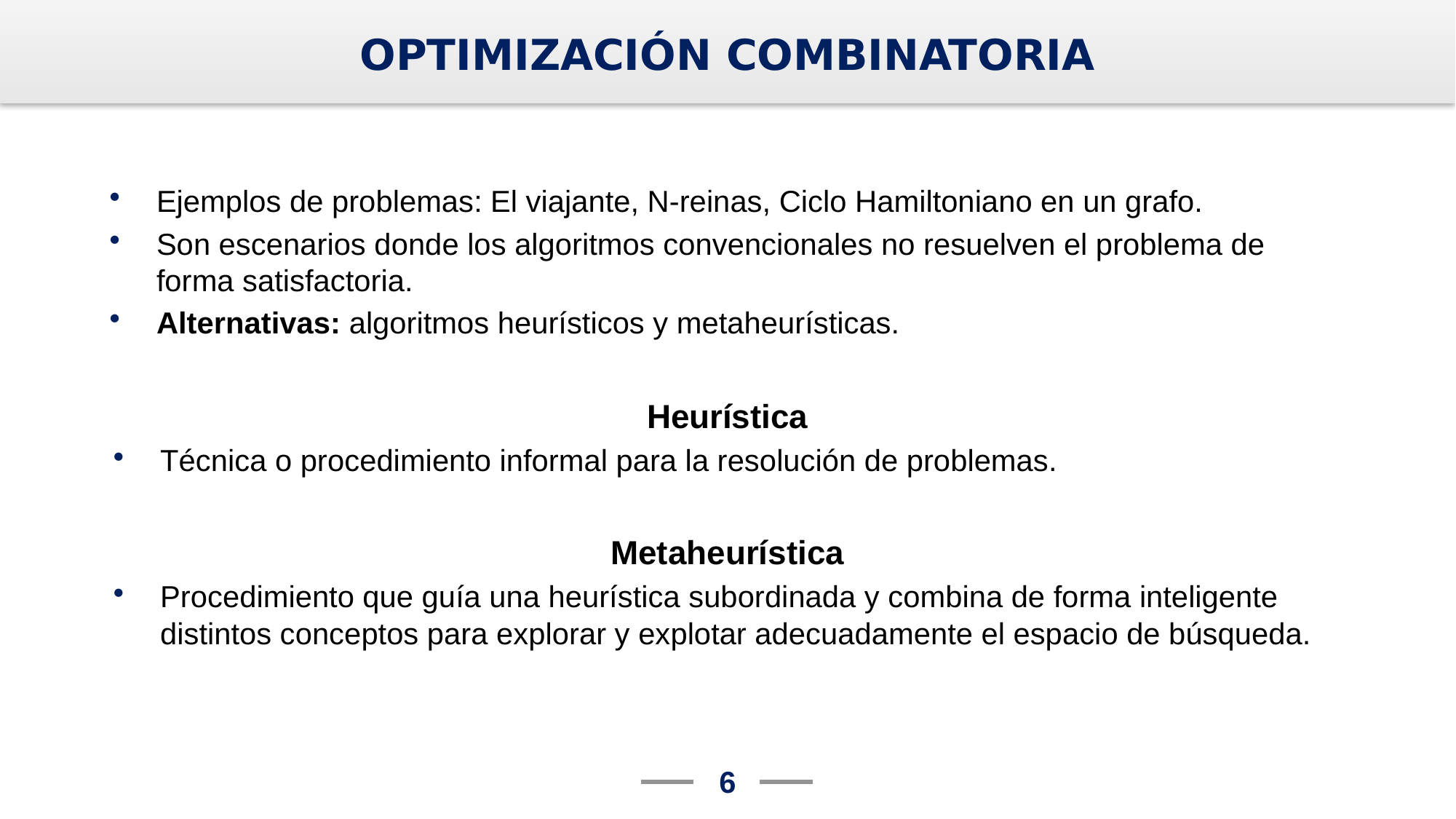

# OPTIMIZACIÓN COMBINATORIA
Ejemplos de problemas: El viajante, N-reinas, Ciclo Hamiltoniano en un grafo.
Son escenarios donde los algoritmos convencionales no resuelven el problema de forma satisfactoria.
Alternativas: algoritmos heurísticos y metaheurísticas.
Heurística
Técnica o procedimiento informal para la resolución de problemas.

Metaheurística
Procedimiento que guía una heurística subordinada y combina de forma inteligente distintos conceptos para explorar y explotar adecuadamente el espacio de búsqueda.
6